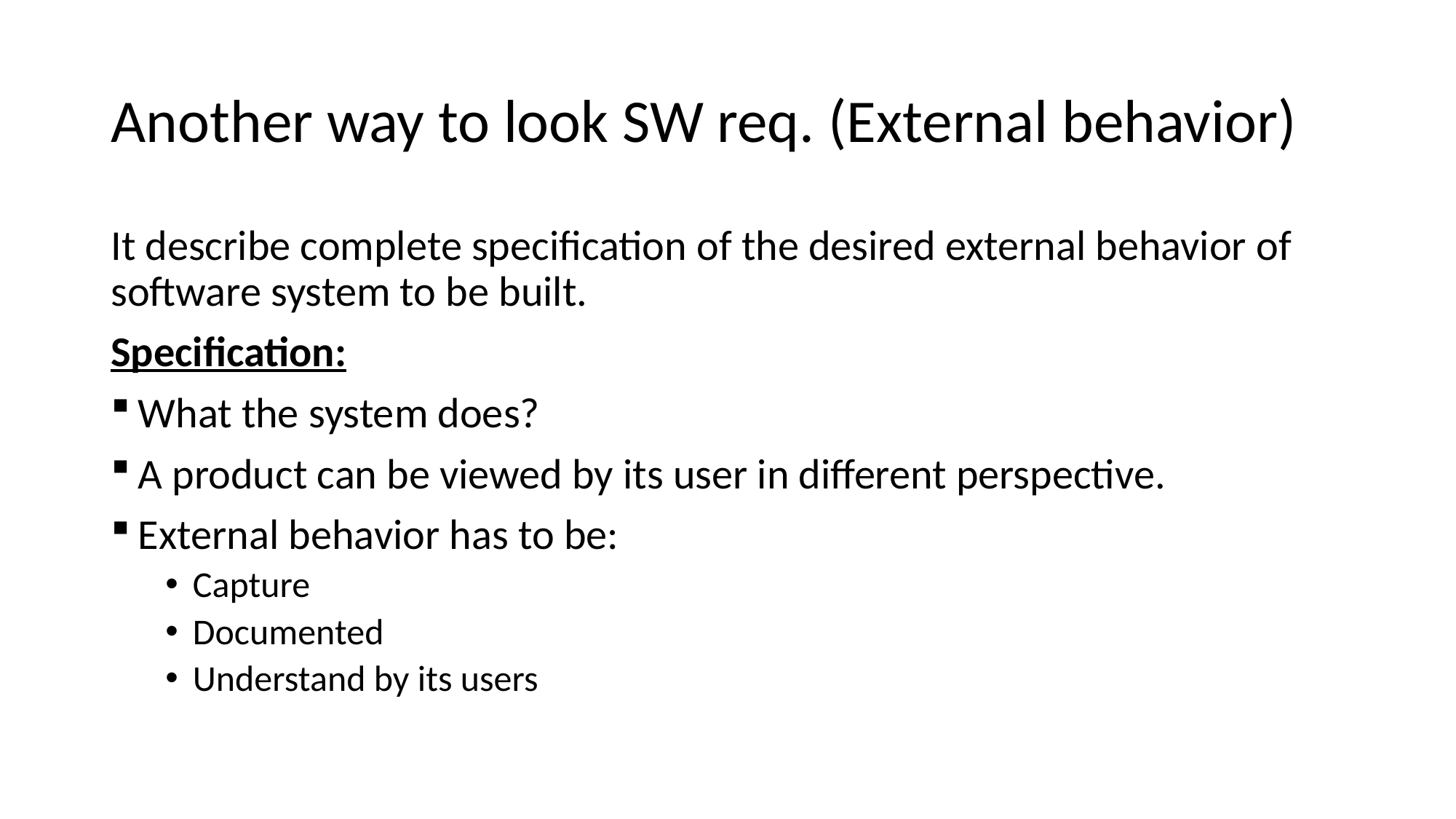

# Another way to look SW req. (External behavior)
It describe complete specification of the desired external behavior of software system to be built.
Specification:
What the system does?
A product can be viewed by its user in different perspective.
External behavior has to be:
Capture
Documented
Understand by its users